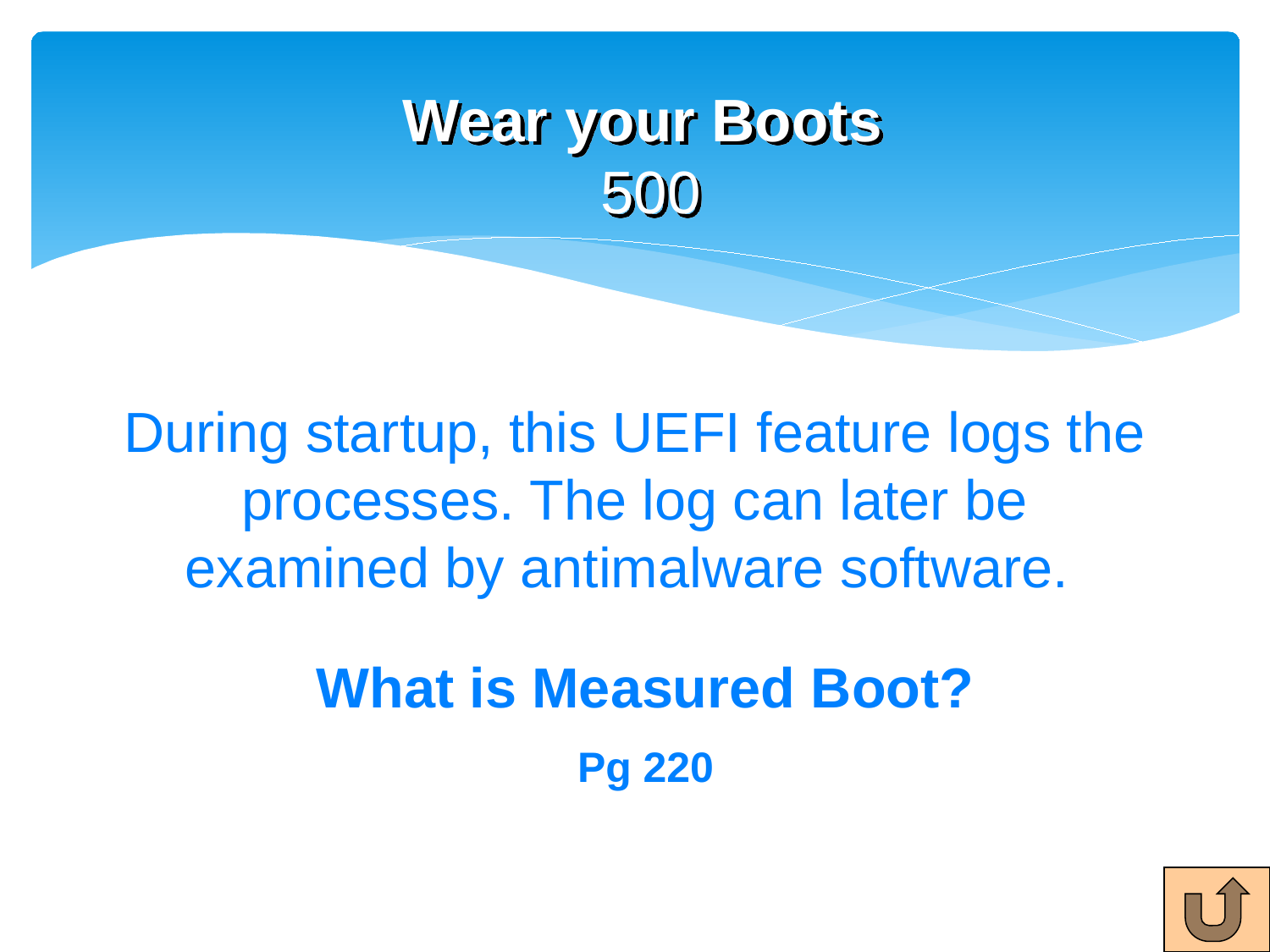

# Wear your Boots 500
During startup, this UEFI feature logs the processes. The log can later be examined by antimalware software.
What is Measured Boot?
Pg 220